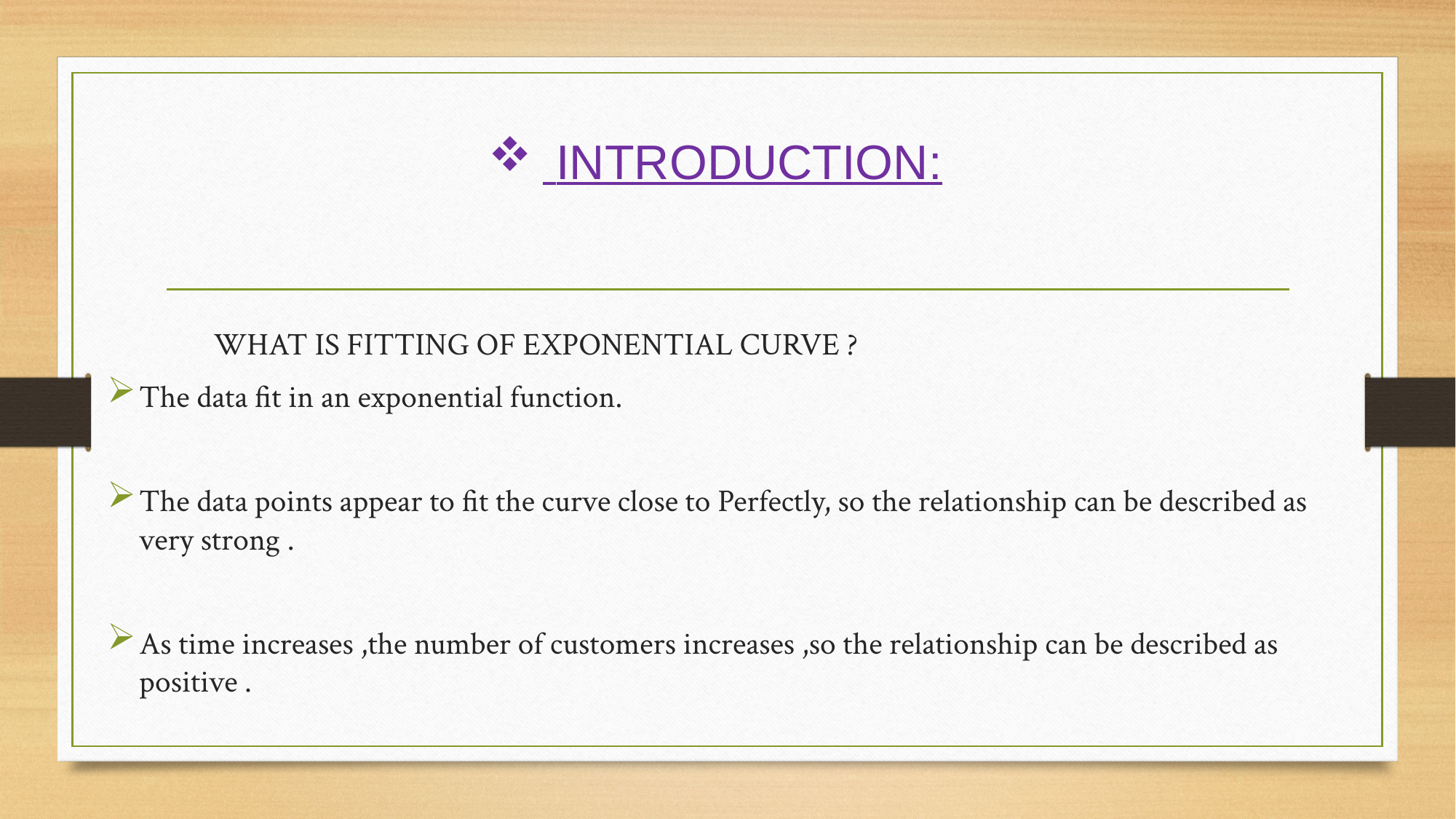

# INTRODUCTION:
               WHAT IS FITTING OF EXPONENTIAL CURVE ?
The data fit in an exponential function.

The data points appear to fit the curve close to Perfectly, so the relationship can be described as very strong .

As time increases ,the number of customers increases ,so the relationship can be described as positive .